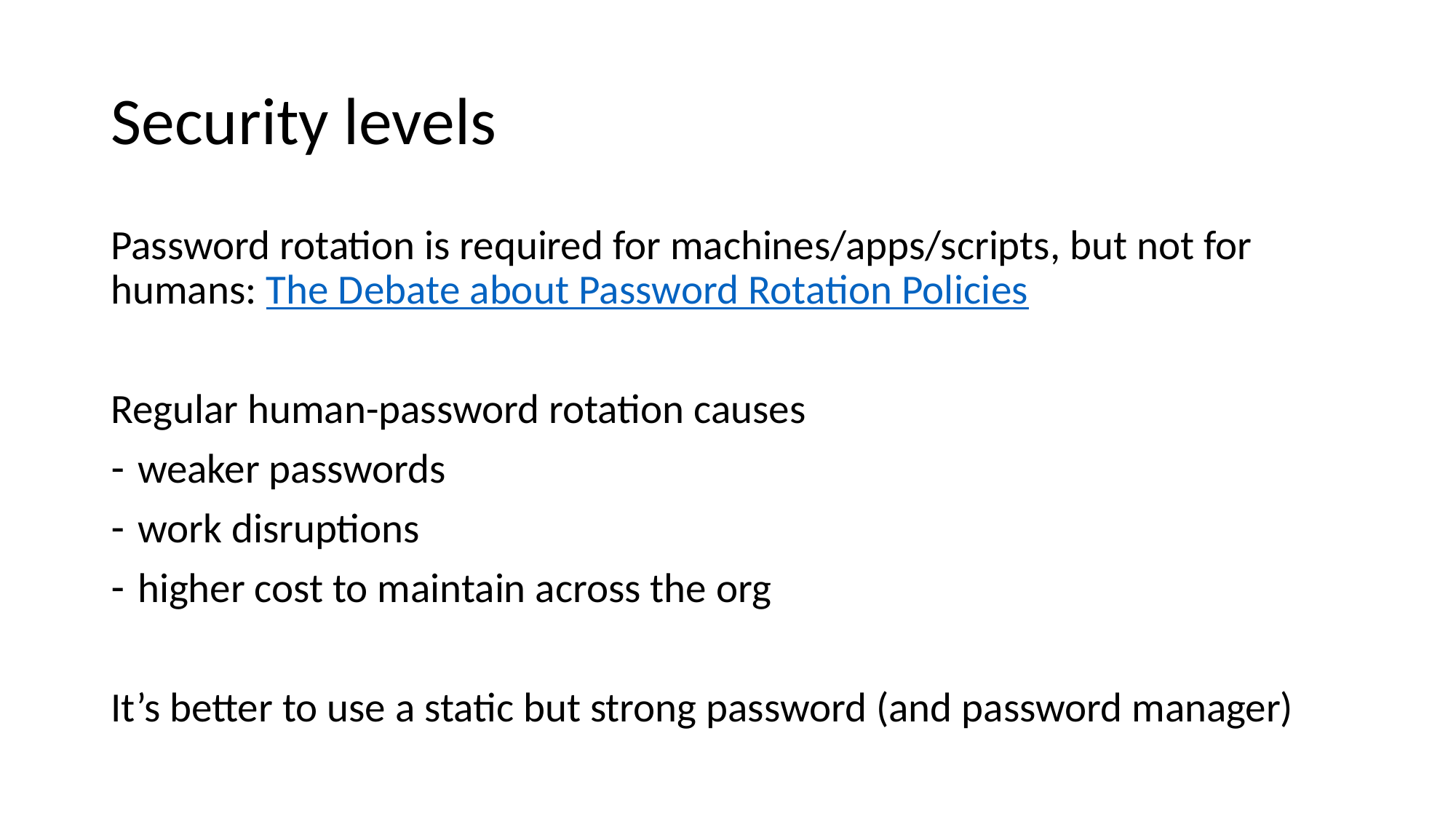

# Security levels
Password rotation is required for machines/apps/scripts, but not for humans: The Debate about Password Rotation Policies

Regular human-password rotation causes
weaker passwords
work disruptions
higher cost to maintain across the org

It’s better to use a static but strong password (and password manager)